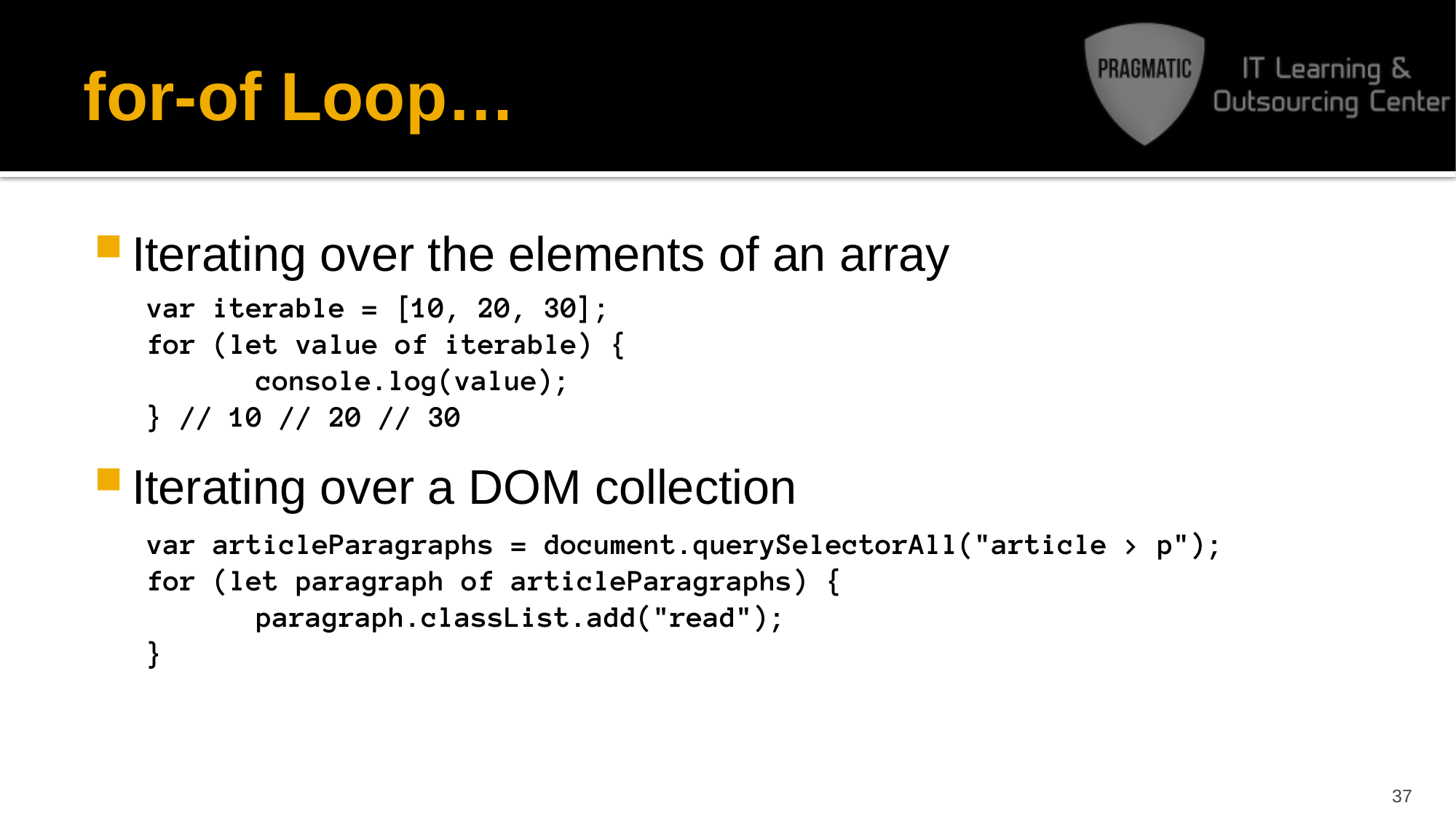

# for-of Loop…
Iterating over the elements of an array

Iterating over a DOM collection

var iterable = [10, 20, 30];
for (let value of iterable) {
	console.log(value);
} // 10 // 20 // 30
var articleParagraphs = document.querySelectorAll("article > p");
for (let paragraph of articleParagraphs) {
	paragraph.classList.add("read");
}
37